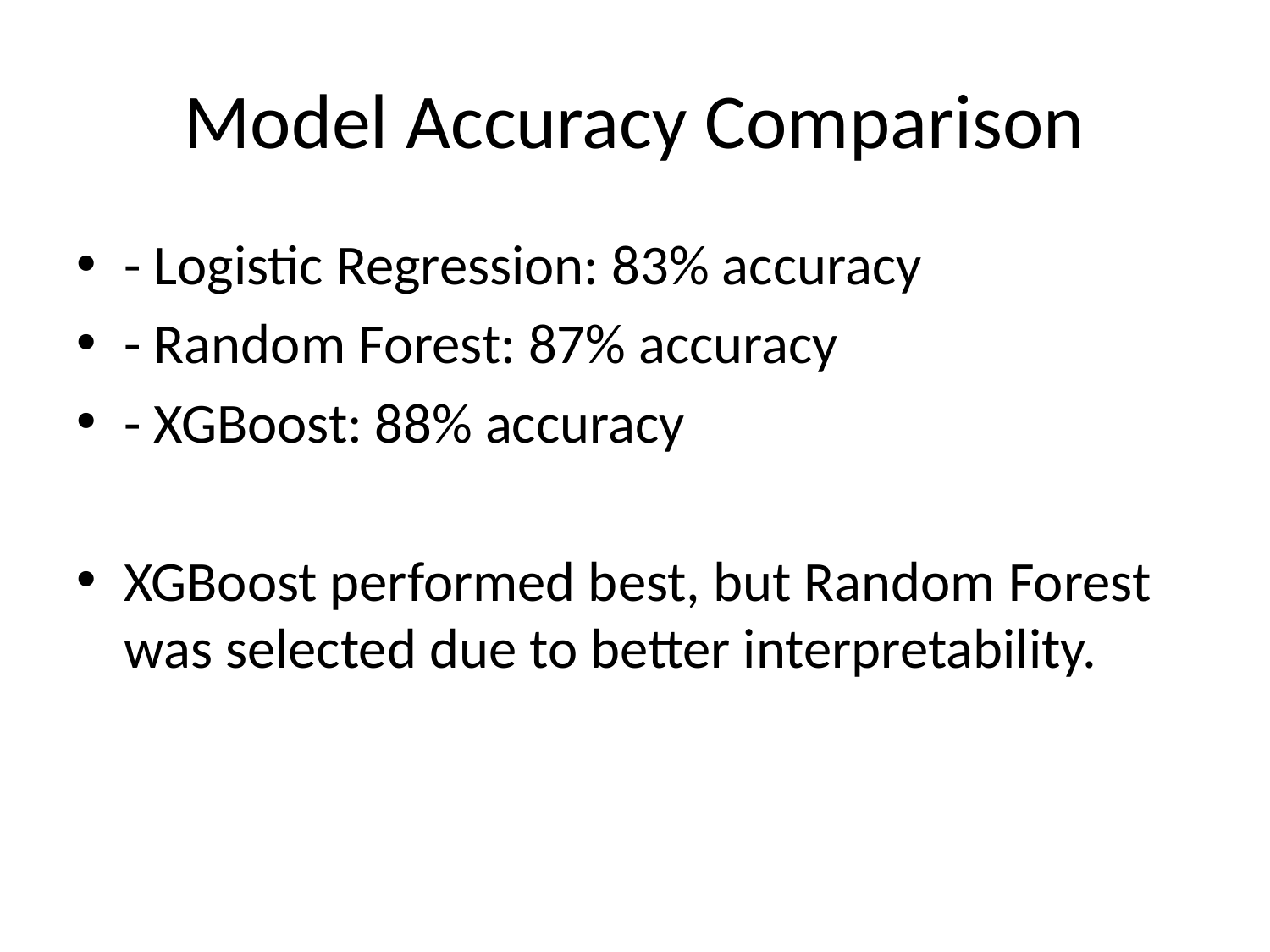

# Model Accuracy Comparison
- Logistic Regression: 83% accuracy
- Random Forest: 87% accuracy
- XGBoost: 88% accuracy

XGBoost performed best, but Random Forest was selected due to better interpretability.